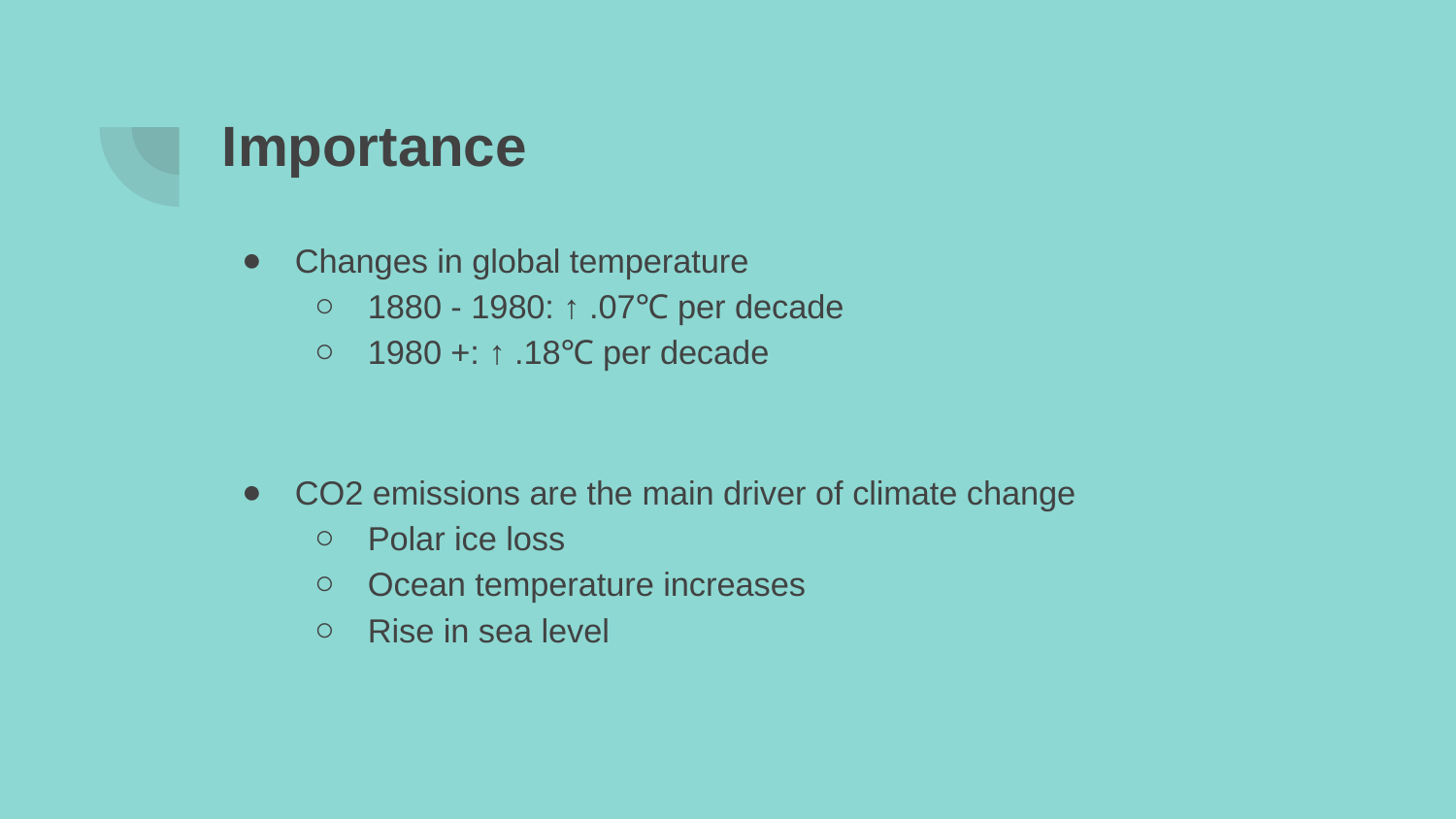

# Importance
Changes in global temperature
1880 - 1980: ↑ .07℃ per decade
1980 +: ↑ .18℃ per decade

CO2 emissions are the main driver of climate change
Polar ice loss
Ocean temperature increases
Rise in sea level